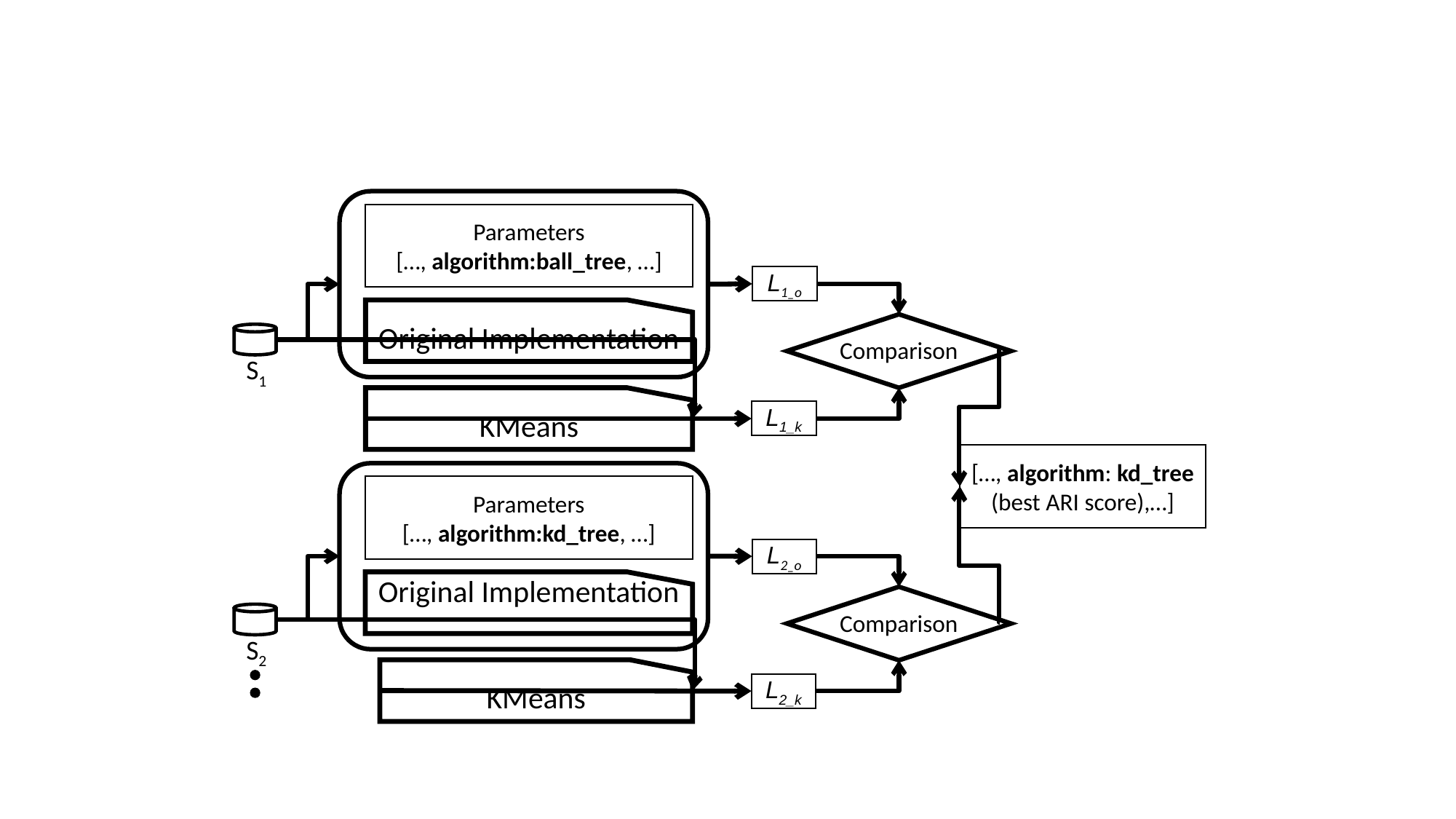

Parameters
[…, algorithm:ball_tree, …]
L1_o
Original Implementation

Comparison
S1
KMeans
L1_k
[…, algorithm: kd_tree (best ARI score),…]

Parameters
[…, algorithm:kd_tree, …]
L2_o
Original Implementation

Comparison

S2
KMeans

L2_k